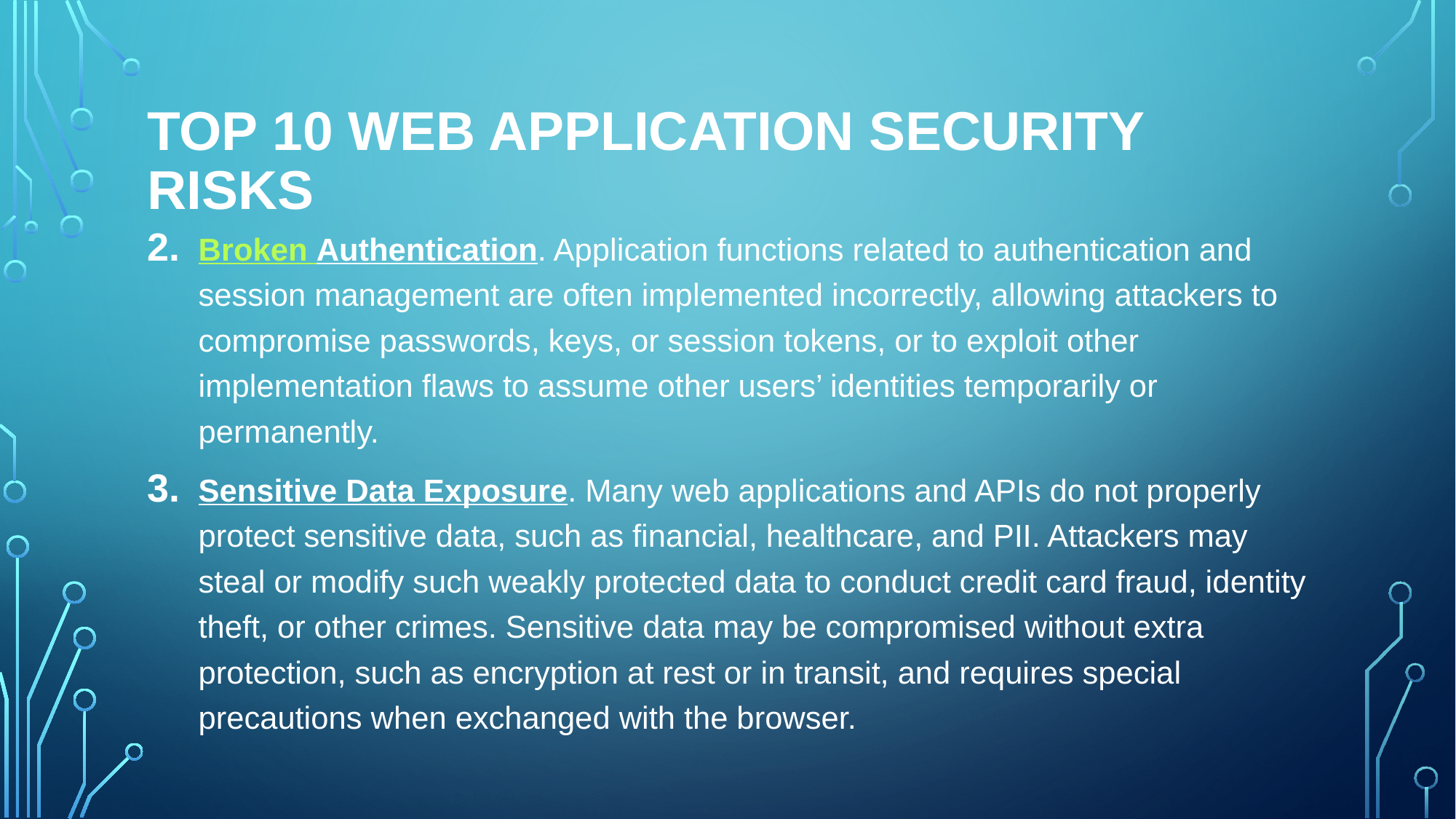

# Top 10 Web Application Security Risks
Broken Authentication. Application functions related to authentication and session management are often implemented incorrectly, allowing attackers to compromise passwords, keys, or session tokens, or to exploit other implementation flaws to assume other users’ identities temporarily or permanently.
Sensitive Data Exposure. Many web applications and APIs do not properly protect sensitive data, such as financial, healthcare, and PII. Attackers may steal or modify such weakly protected data to conduct credit card fraud, identity theft, or other crimes. Sensitive data may be compromised without extra protection, such as encryption at rest or in transit, and requires special precautions when exchanged with the browser.